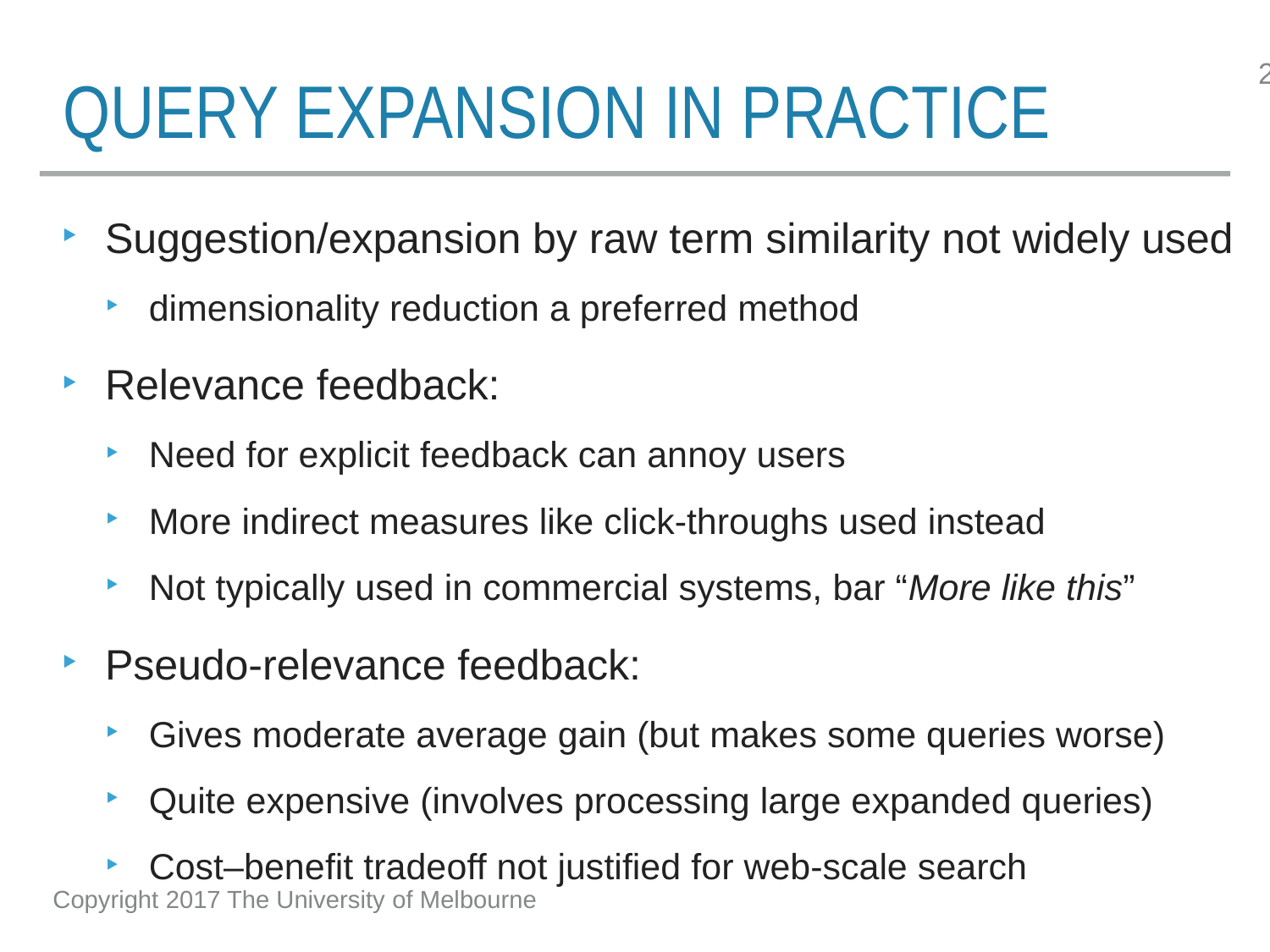

# Query expansion in practice
Suggestion/expansion by raw term similarity not widely used
dimensionality reduction a preferred method
Relevance feedback:
Need for explicit feedback can annoy users
More indirect measures like click-throughs used instead
Not typically used in commercial systems, bar “More like this”
Pseudo-relevance feedback:
Gives moderate average gain (but makes some queries worse)
Quite expensive (involves processing large expanded queries)
Cost–benefit tradeoff not justified for web-scale search